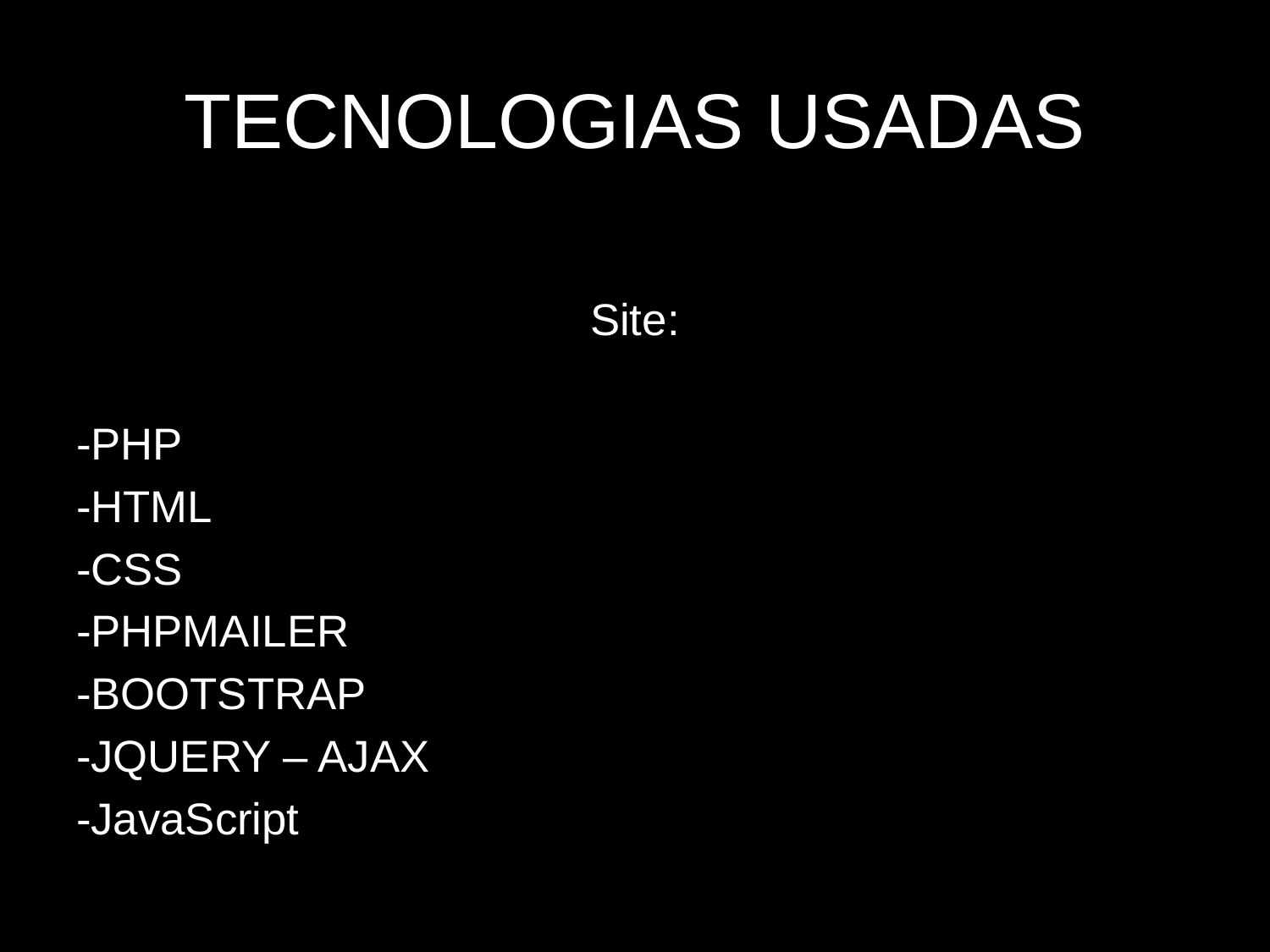

# TECNOLOGIAS USADAS

Site:

-PHP
-HTML
-CSS
-PHPMAILER
-BOOTSTRAP
-JQUERY – AJAX
-JavaScript